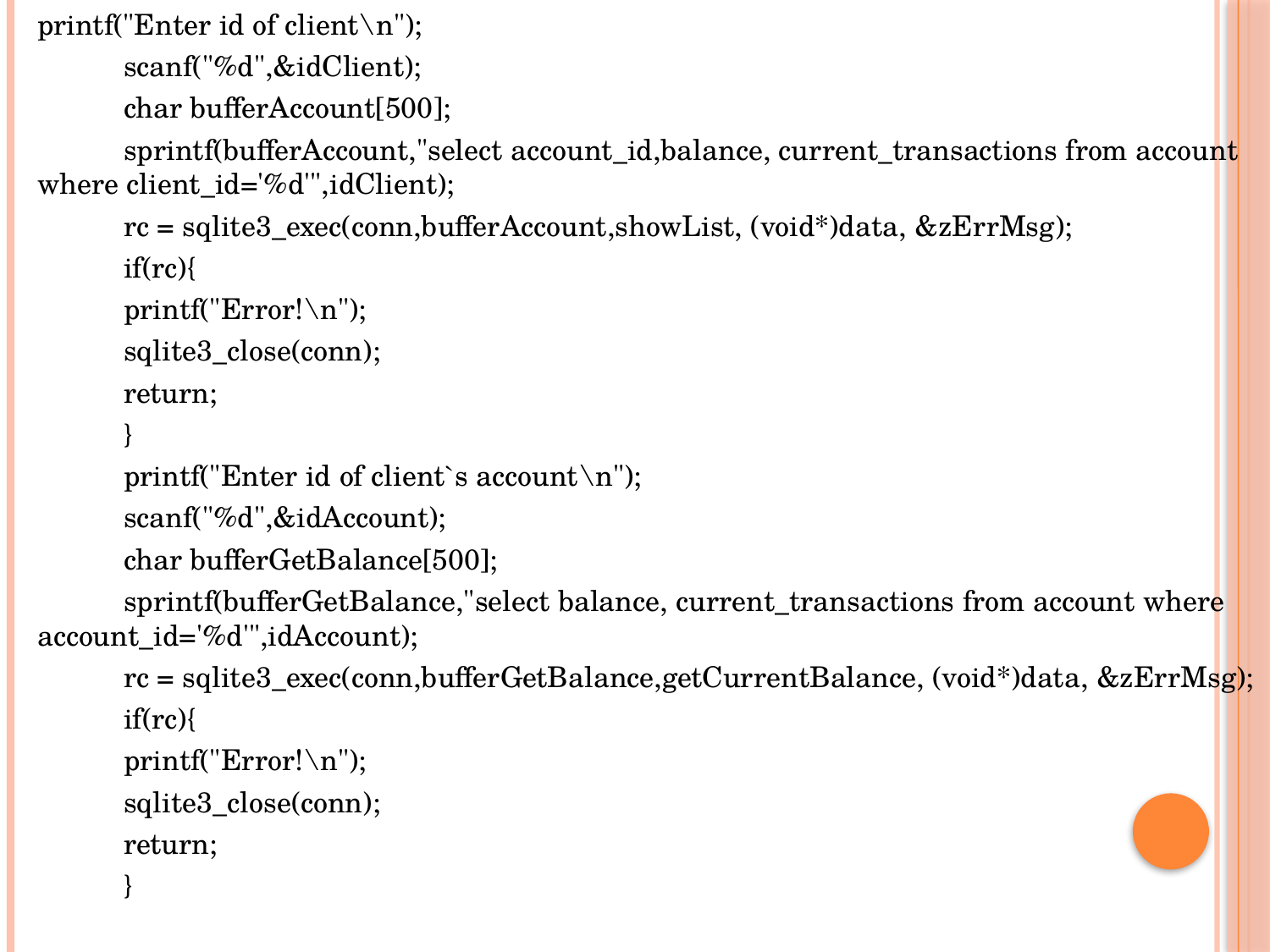

printf("Enter id of client\n");
	scanf("%d",&idClient);
	char bufferAccount[500];
	sprintf(bufferAccount,"select account_id,balance, current_transactions from account where client_id='%d'",idClient);
	rc = sqlite3_exec(conn,bufferAccount,showList, (void*)data, &zErrMsg);
	if(rc){
		printf("Error!\n");
		sqlite3_close(conn);
		return;
	}
	printf("Enter id of client`s account\n");
	scanf("%d",&idAccount);
	char bufferGetBalance[500];
	sprintf(bufferGetBalance,"select balance, current_transactions from account where account_id='%d'",idAccount);
	rc = sqlite3_exec(conn,bufferGetBalance,getCurrentBalance, (void*)data, &zErrMsg);
	if(rc){
		printf("Error!\n");
		sqlite3_close(conn);
		return;
	}
#